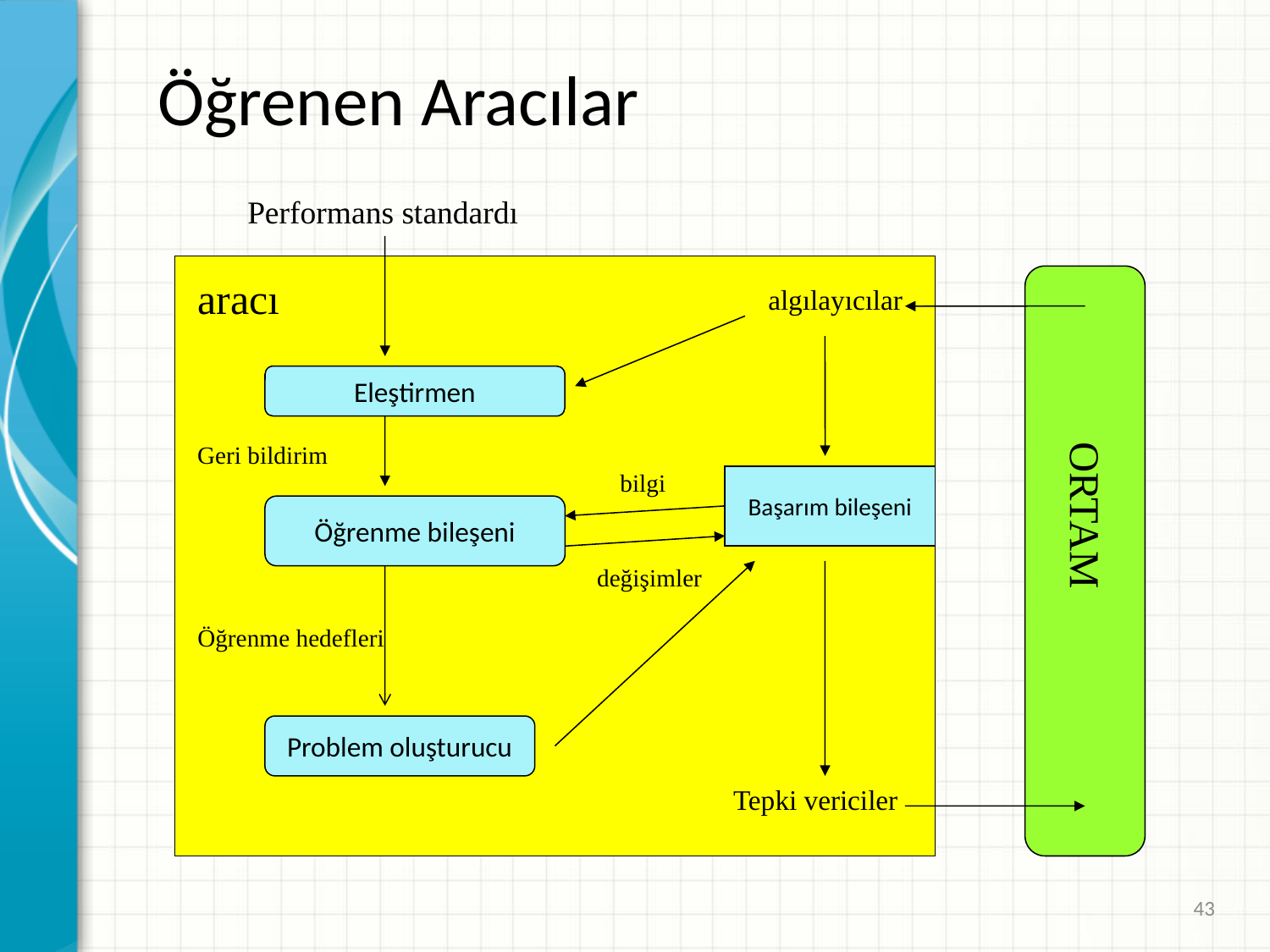

# Öğrenen Aracılar
Performans standardı

aracı

algılayıcılar

Eleştirmen

Geri bildirim
bilgi
Başarım bileşeni
ORTAM
Öğrenme bileşeni

değişimler

Öğrenme hedefleri
Problem oluşturucu
Tepki vericiler

43